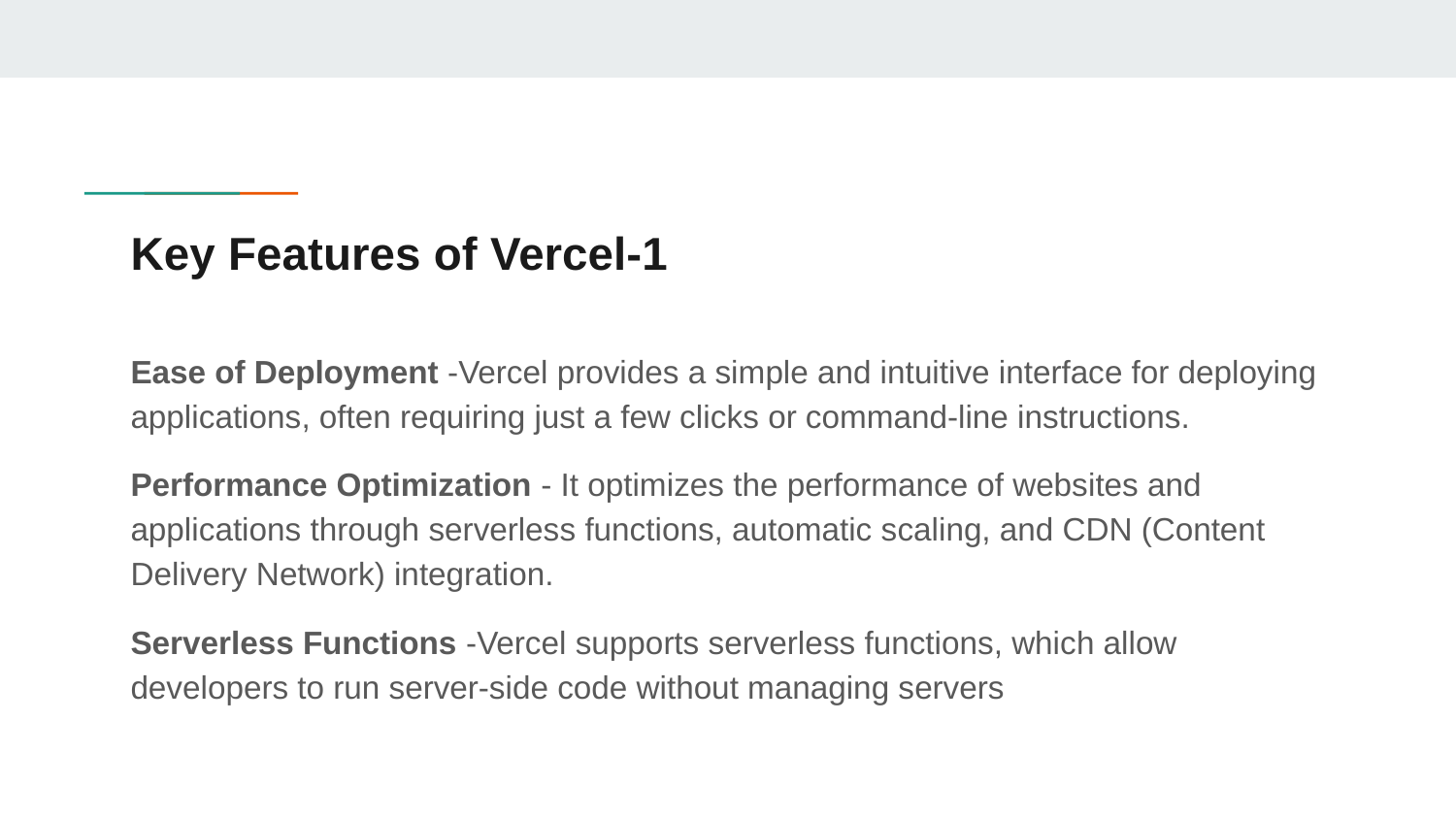

# Key Features of Vercel-1

Ease of Deployment -Vercel provides a simple and intuitive interface for deploying applications, often requiring just a few clicks or command-line instructions.
Performance Optimization - It optimizes the performance of websites and applications through serverless functions, automatic scaling, and CDN (Content Delivery Network) integration.
Serverless Functions -Vercel supports serverless functions, which allow developers to run server-side code without managing servers